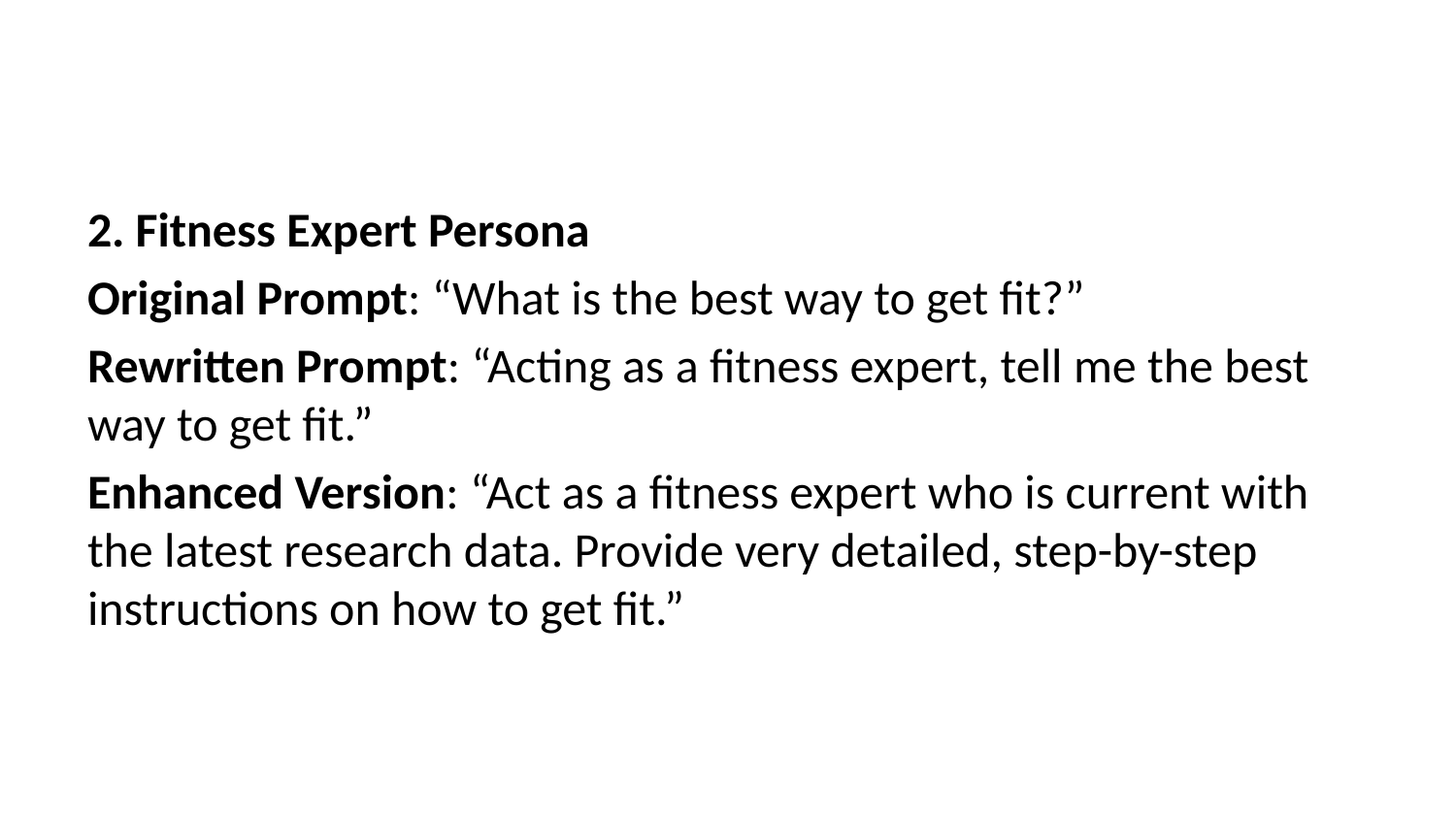

2. Fitness Expert Persona
Original Prompt: “What is the best way to get fit?”
Rewritten Prompt: “Acting as a fitness expert, tell me the best way to get fit.”
Enhanced Version: “Act as a fitness expert who is current with the latest research data. Provide very detailed, step-by-step instructions on how to get fit.”